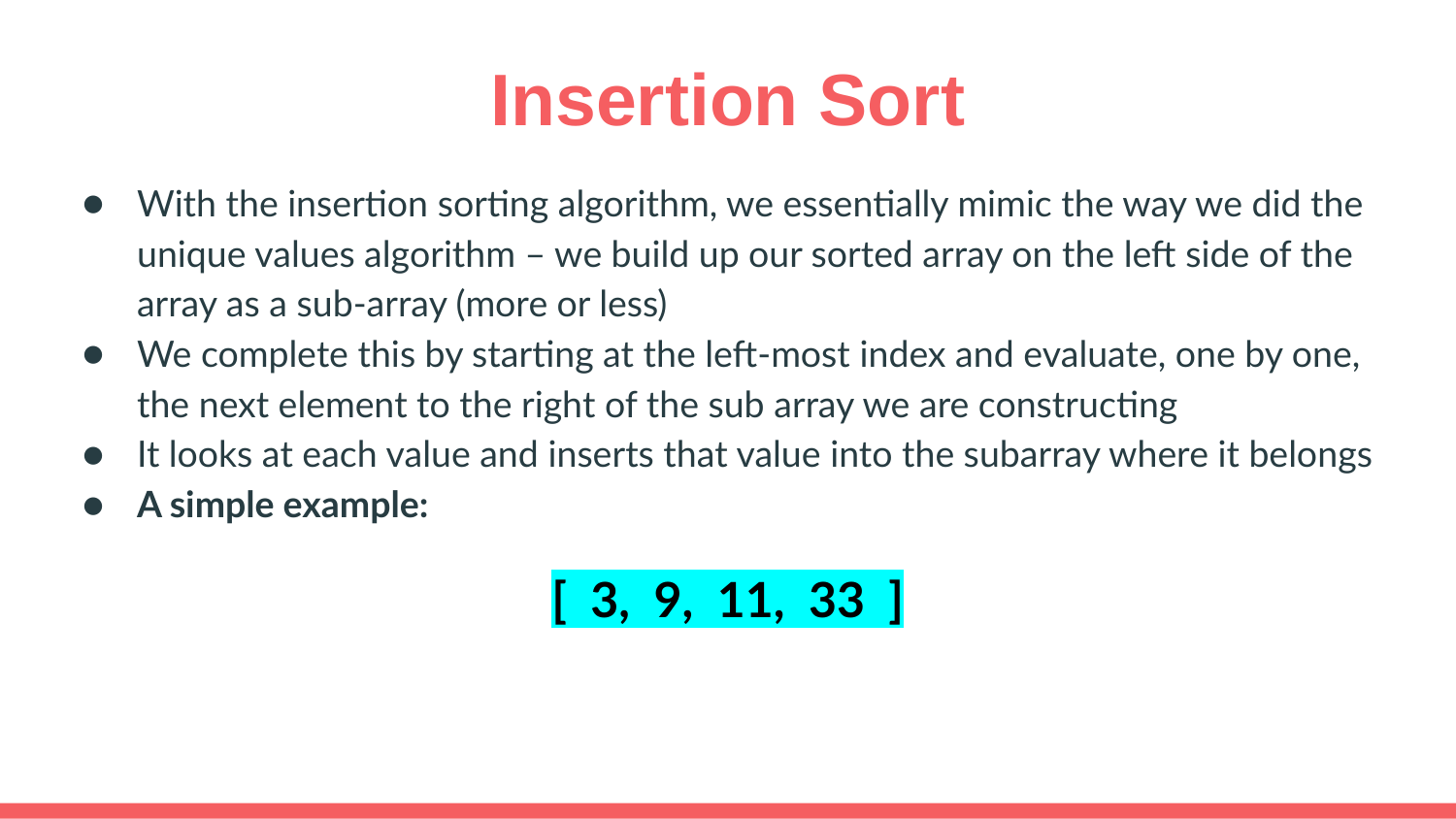

# Insertion Sort
With the insertion sorting algorithm, we essentially mimic the way we did the unique values algorithm – we build up our sorted array on the left side of the array as a sub-array (more or less)
We complete this by starting at the left-most index and evaluate, one by one, the next element to the right of the sub array we are constructing
It looks at each value and inserts that value into the subarray where it belongs
A simple example:
[  11,  3,  33,  9  ]
[  11,  3,  33,  9  ]
[  3,  11,  33,  9  ]
[  3,  11,  33,  9  ]
[  3,  9,  11,  33  ]